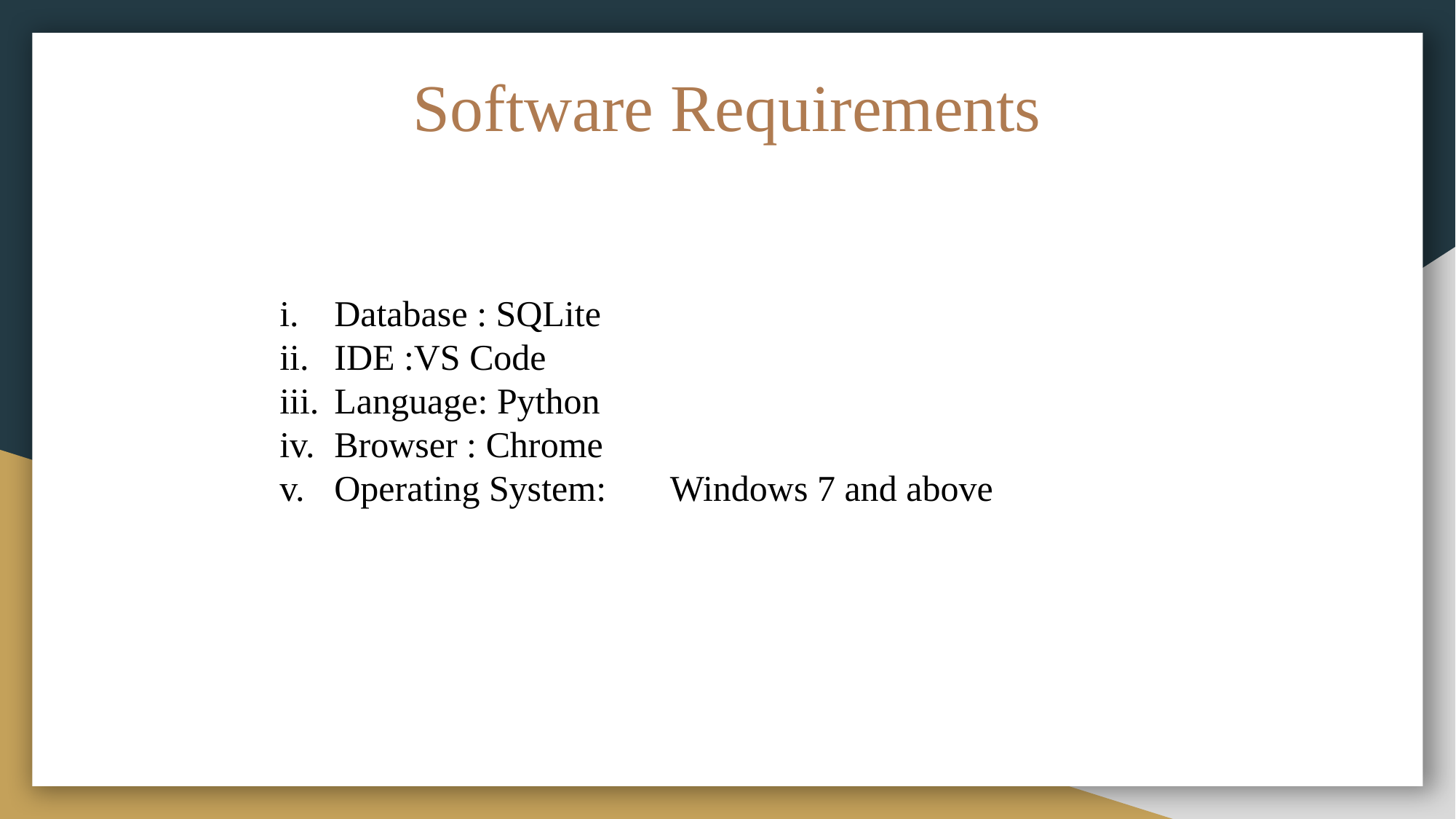

Software Requirements
Database : SQLite
IDE :VS Code
Language: Python
Browser : Chrome
Operating System:	 Windows 7 and above